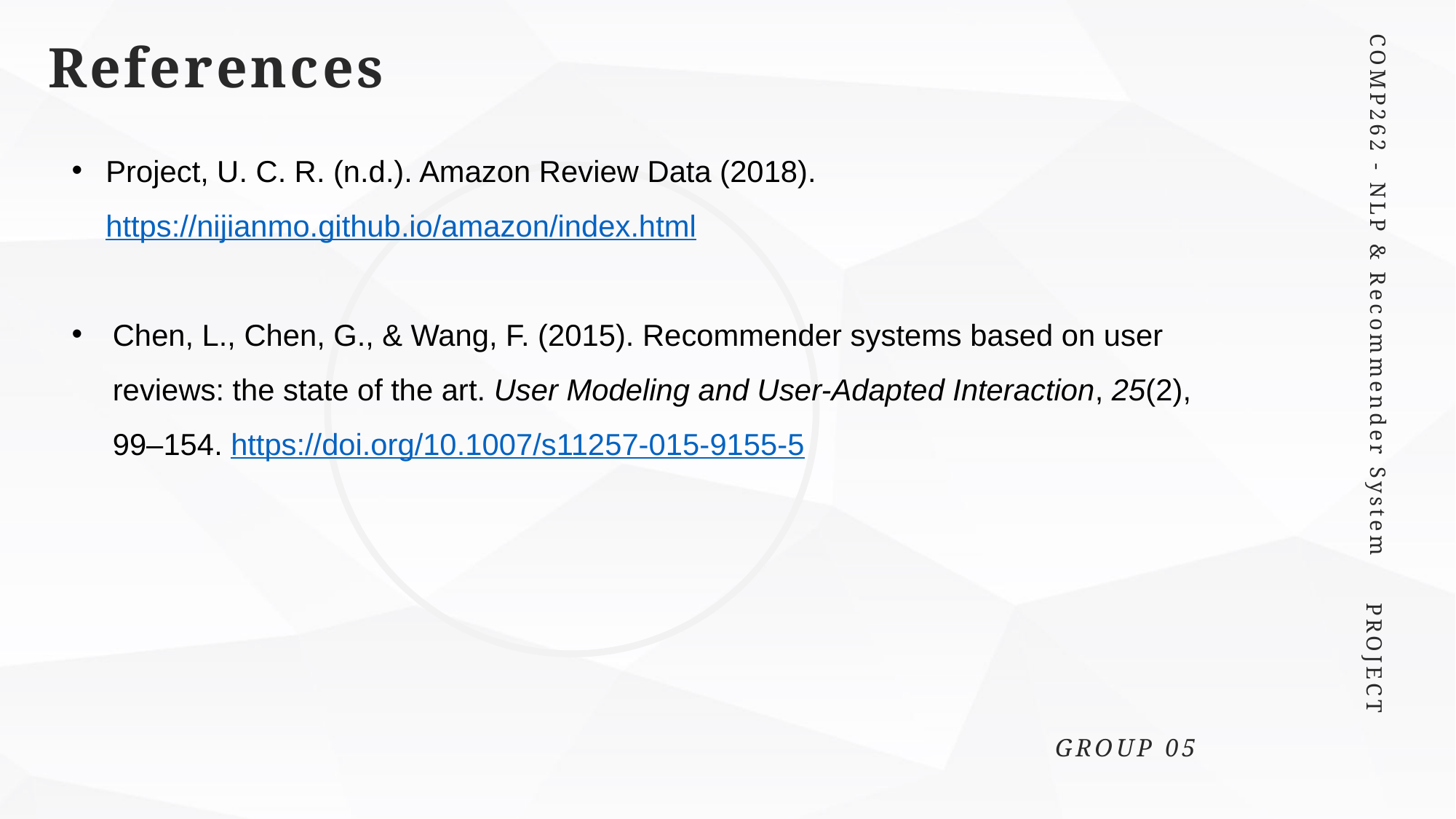

References
COMP262 - NLP & Recommender System
Project, U. C. R. (n.d.). Amazon Review Data (2018). https://nijianmo.github.io/amazon/index.html

Chen, L., Chen, G., & Wang, F. (2015). Recommender systems based on user reviews: the state of the art. User Modeling and User-Adapted Interaction, 25(2), 99–154. https://doi.org/10.1007/s11257-015-9155-5

PROJECT
GROUP 05